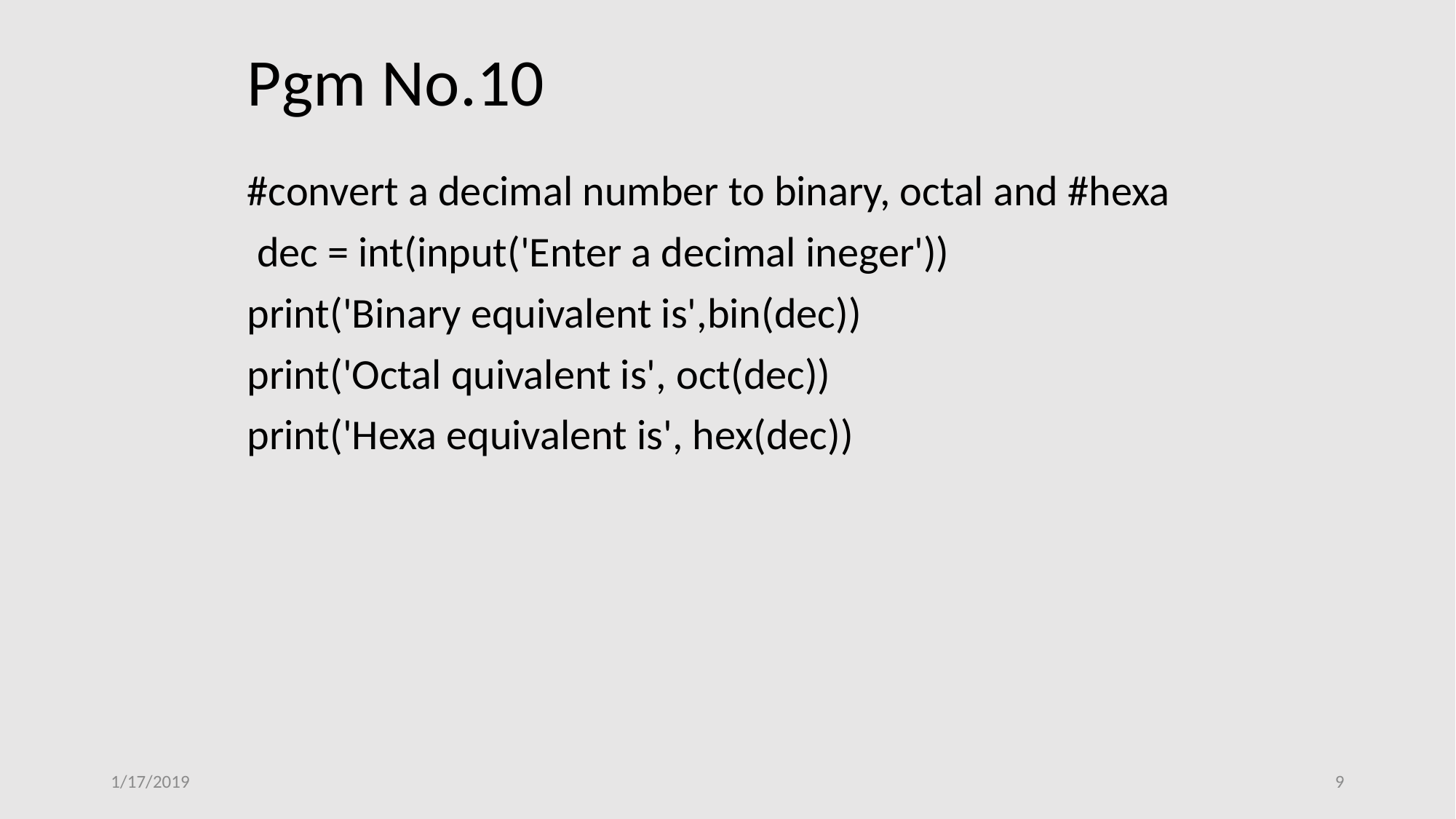

# Pgm No.10
#convert a decimal number to binary, octal and #hexa
 dec = int(input('Enter a decimal ineger'))
print('Binary equivalent is',bin(dec))
print('Octal quivalent is', oct(dec))
print('Hexa equivalent is', hex(dec))

1/17/2019
9